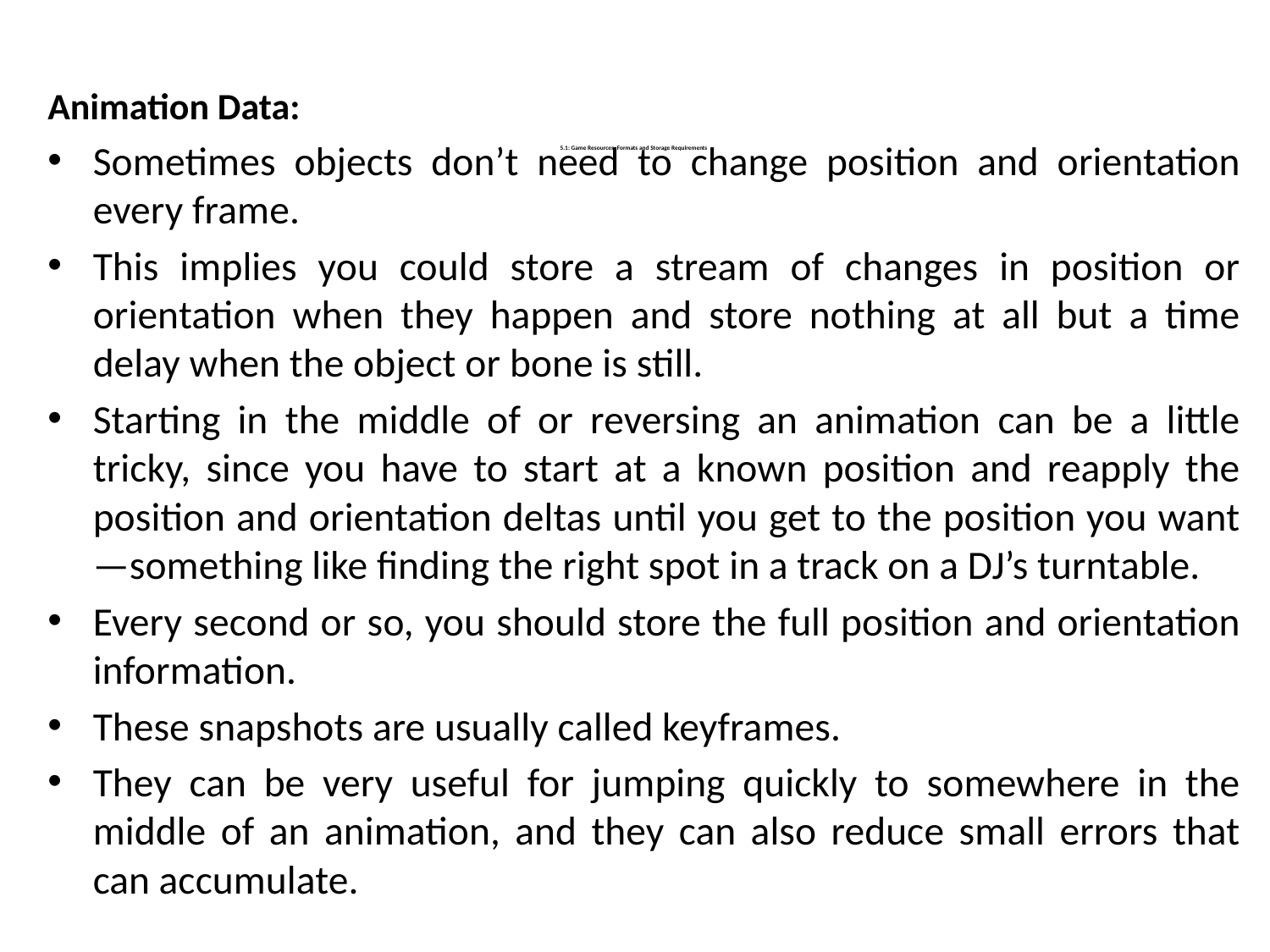

Animation Data:
Sometimes objects don’t need to change position and orientation every frame.
This implies you could store a stream of changes in position or orientation when they happen and store nothing at all but a time delay when the object or bone is still.
Starting in the middle of or reversing an animation can be a little tricky, since you have to start at a known position and reapply the position and orientation deltas until you get to the position you want—something like finding the right spot in a track on a DJ’s turntable.
Every second or so, you should store the full position and orientation information.
These snapshots are usually called keyframes.
They can be very useful for jumping quickly to somewhere in the middle of an animation, and they can also reduce small errors that can accumulate.
# 5.1: Game Resources: Formats and Storage Requirements